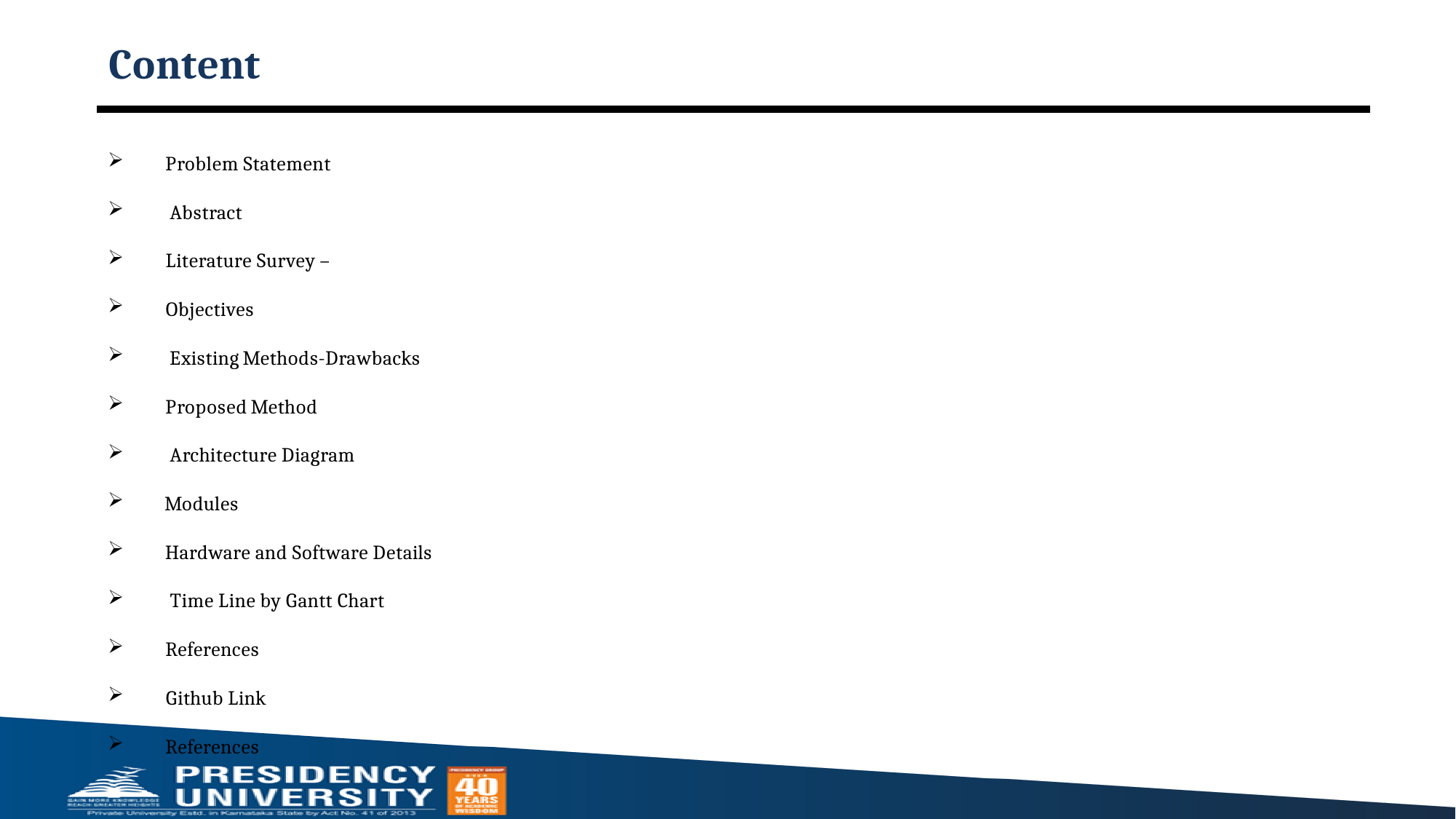

# Content
Problem Statement
 Abstract
Literature Survey –
Objectives
 Existing Methods-Drawbacks
Proposed Method
 Architecture Diagram
Modules
Hardware and Software Details
 Time Line by Gantt Chart
References
Github Link
References